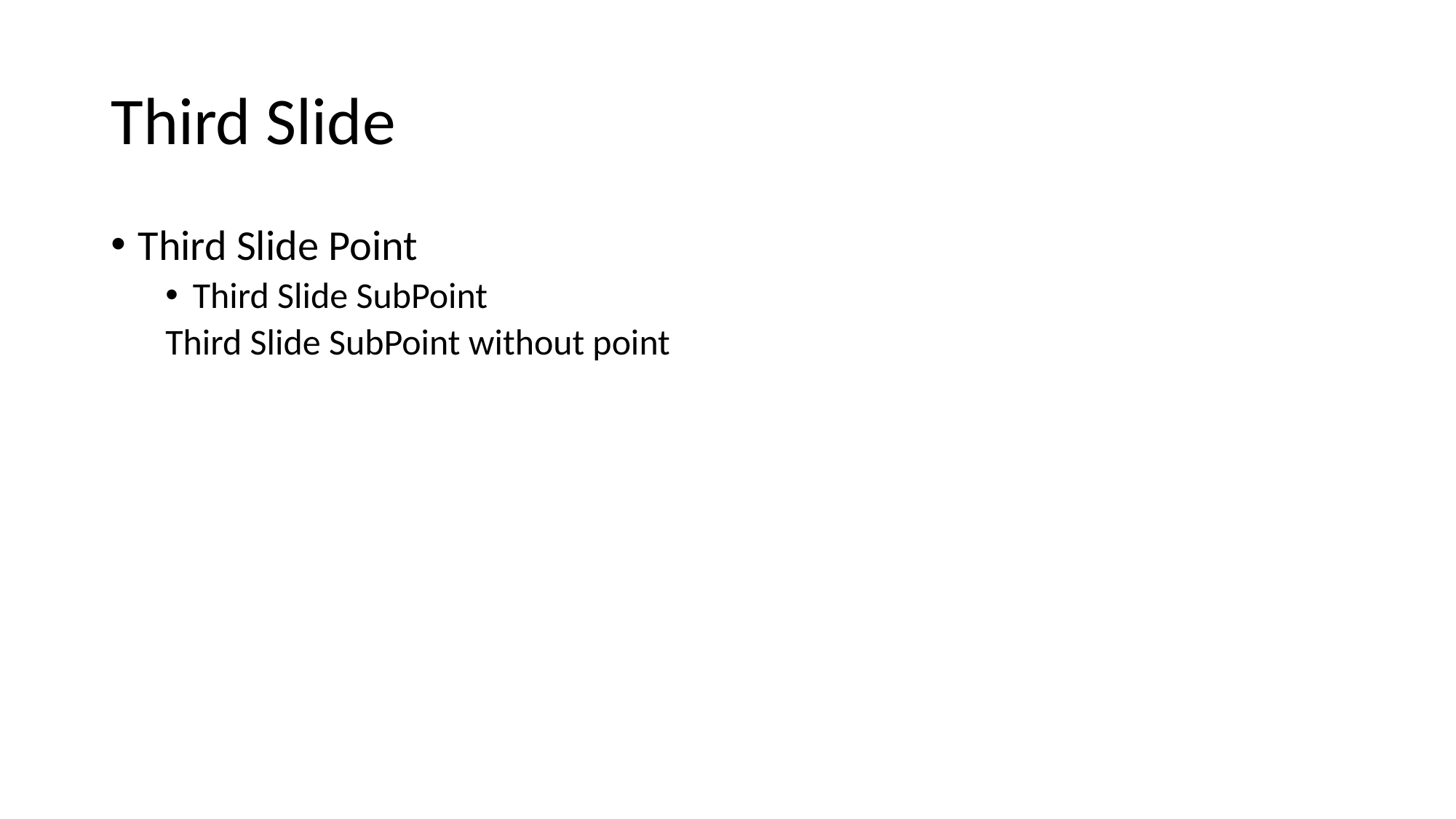

# Third Slide
Third Slide Point
Third Slide SubPoint
Third Slide SubPoint without point